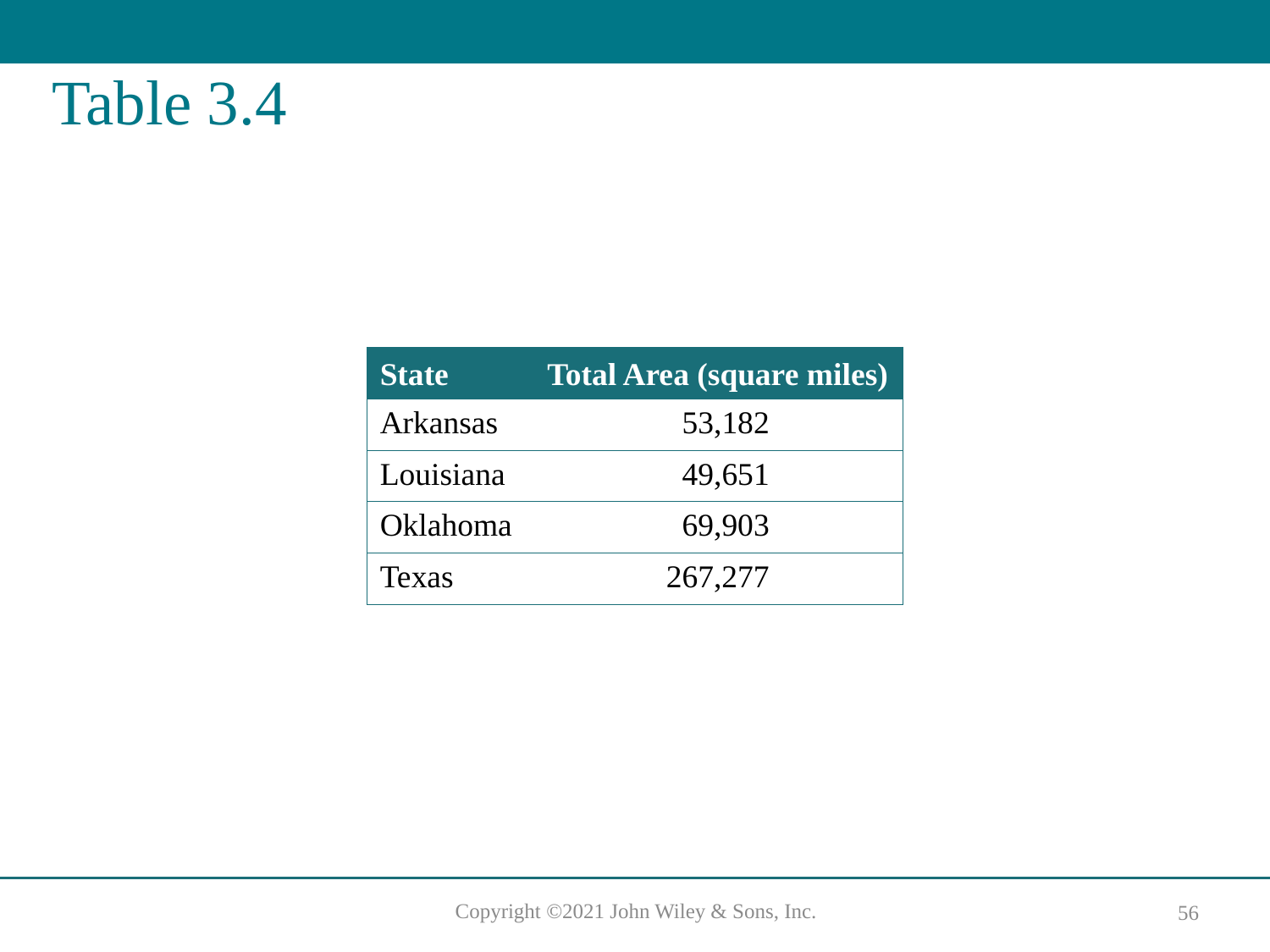

# Table 3.4
| State | Total Area (square miles) |
| --- | --- |
| Arkansas | 53,182 |
| Louisiana | 49,651 |
| Oklahoma | 69,903 |
| Texas | 267,277 |